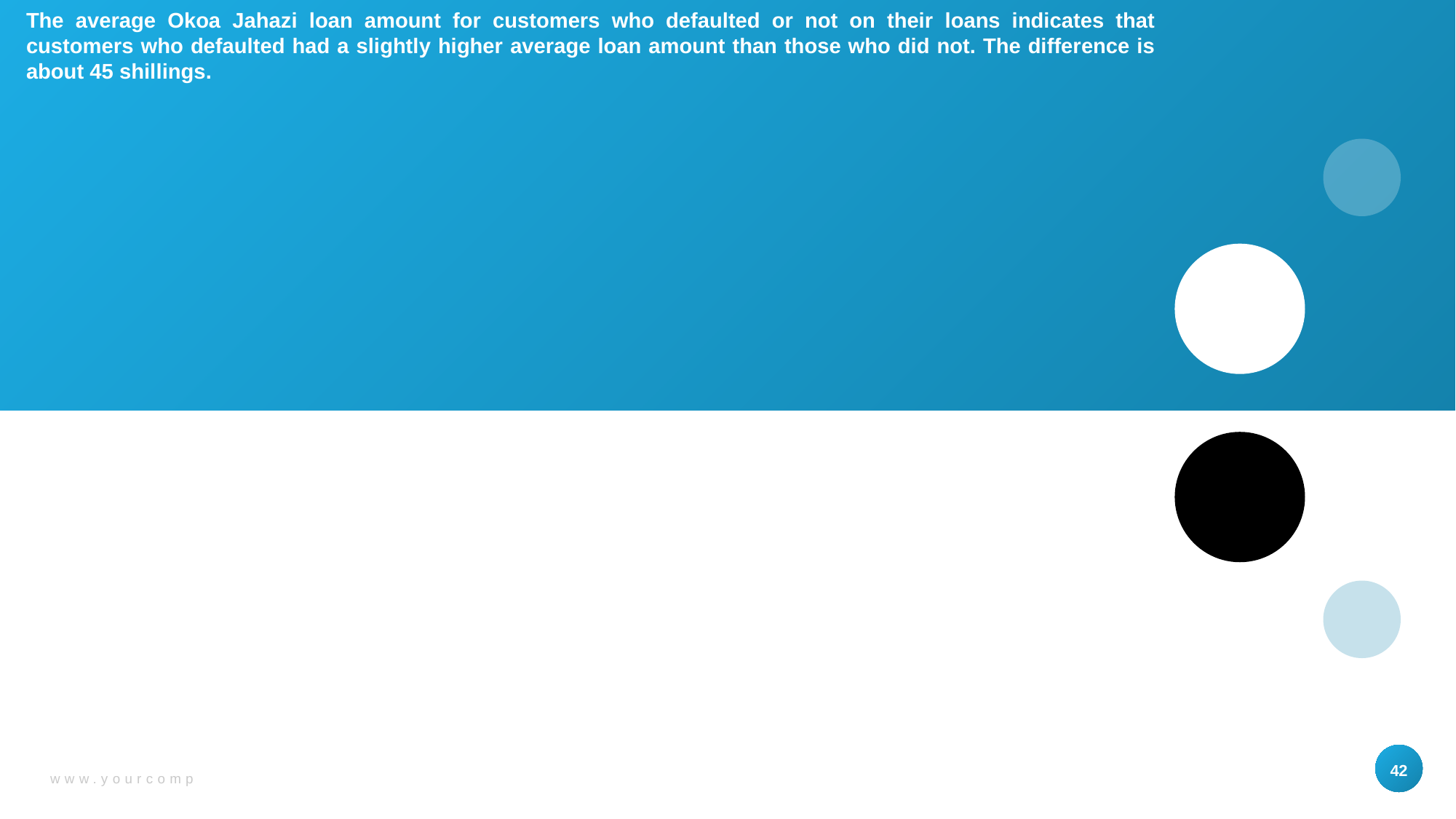

The average Okoa Jahazi loan amount for customers who defaulted or not on their loans indicates that customers who defaulted had a slightly higher average loan amount than those who did not. The difference is about 45 shillings.